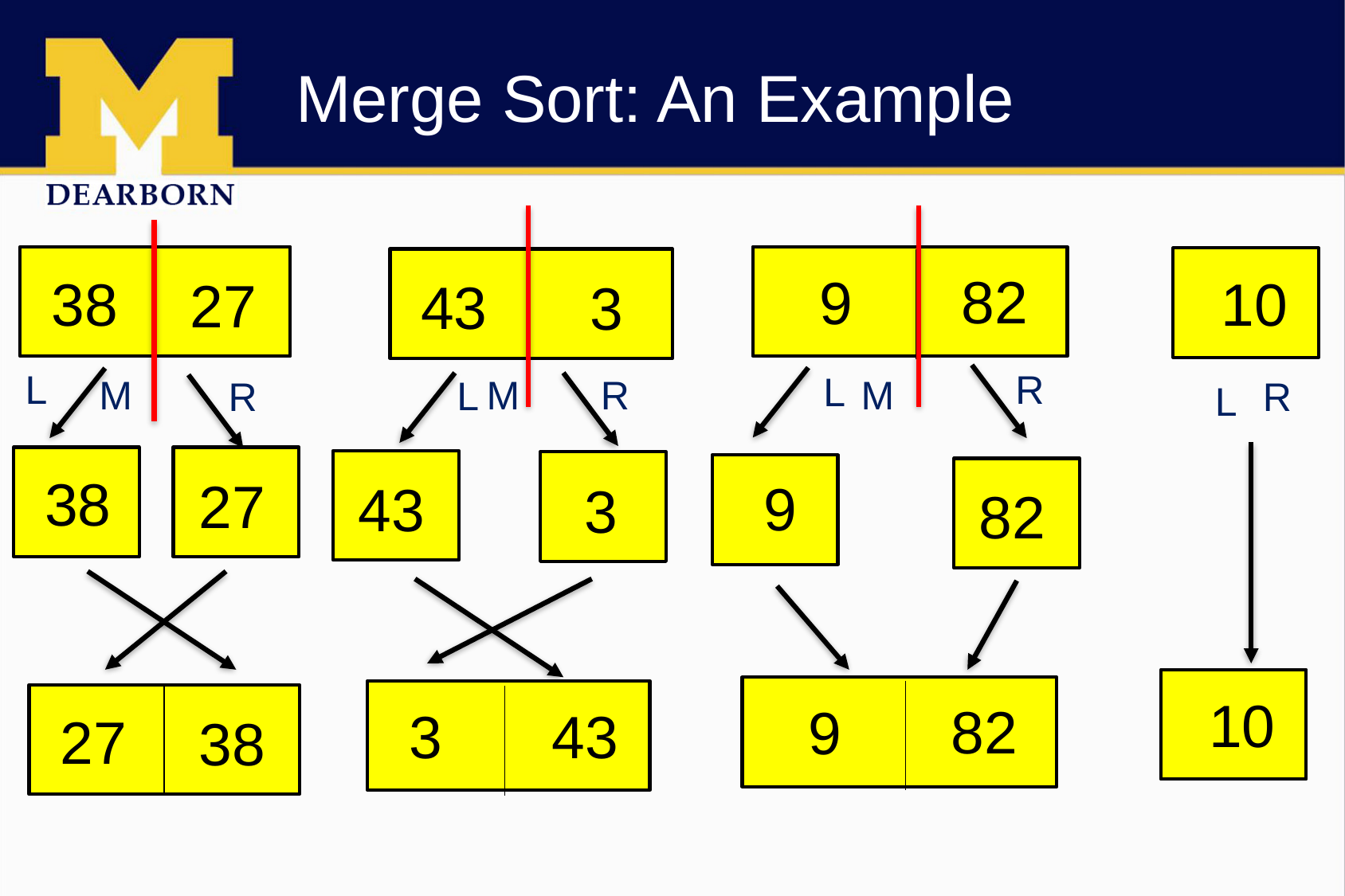

# Merge Sort: An Example

82
9
38
10
27
43
3
R
L
L
M
R
M
M
L
R
R
L

38
27
9
43
3
82

10

82
9
3
43
27
38